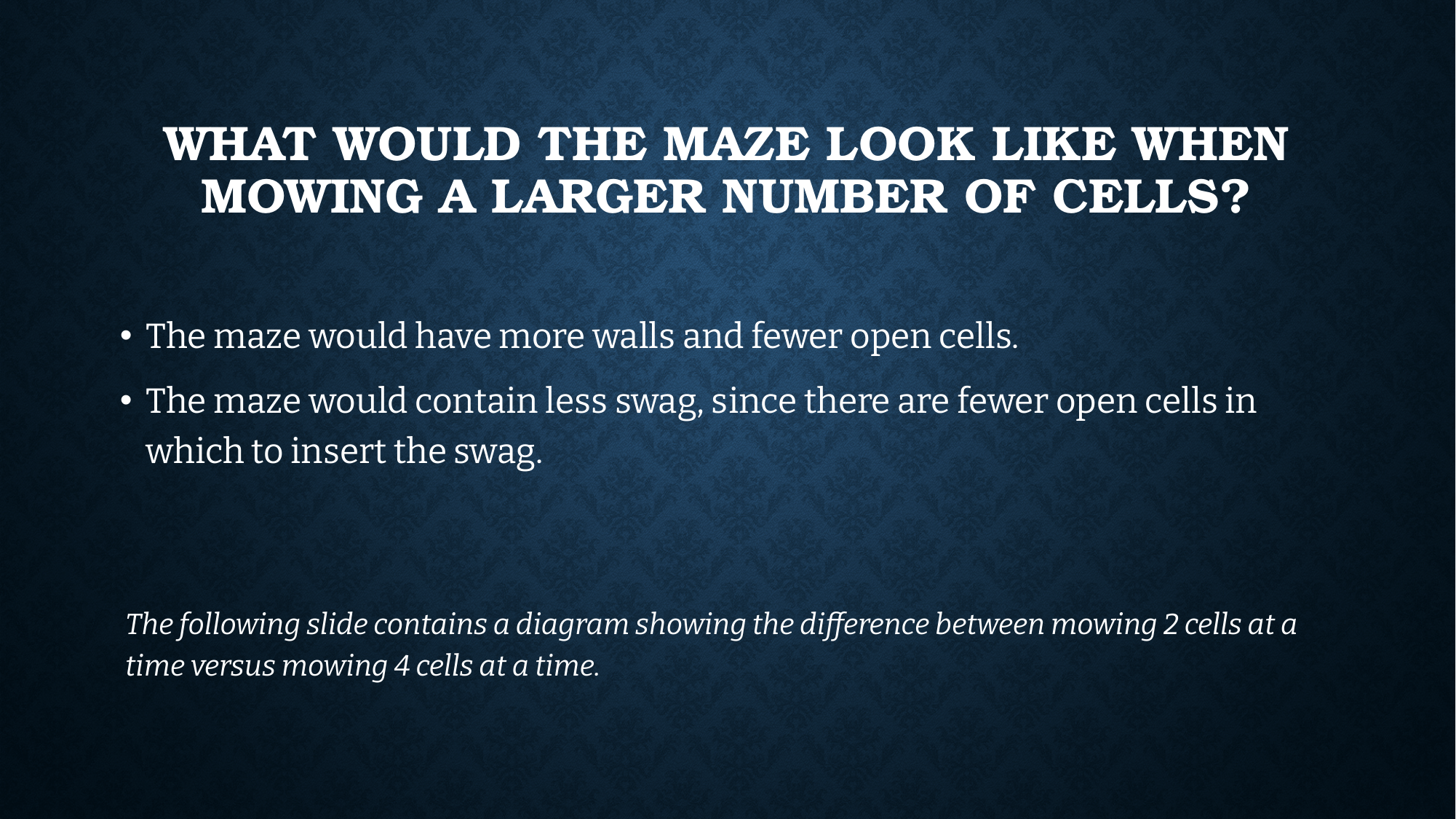

# What would the maze look like when mowing a larger number of cells?

The maze would have more walls and fewer open cells.
The maze would contain less swag, since there are fewer open cells in which to insert the swag.

The following slide contains a diagram showing the difference between mowing 2 cells at a time versus mowing 4 cells at a time.